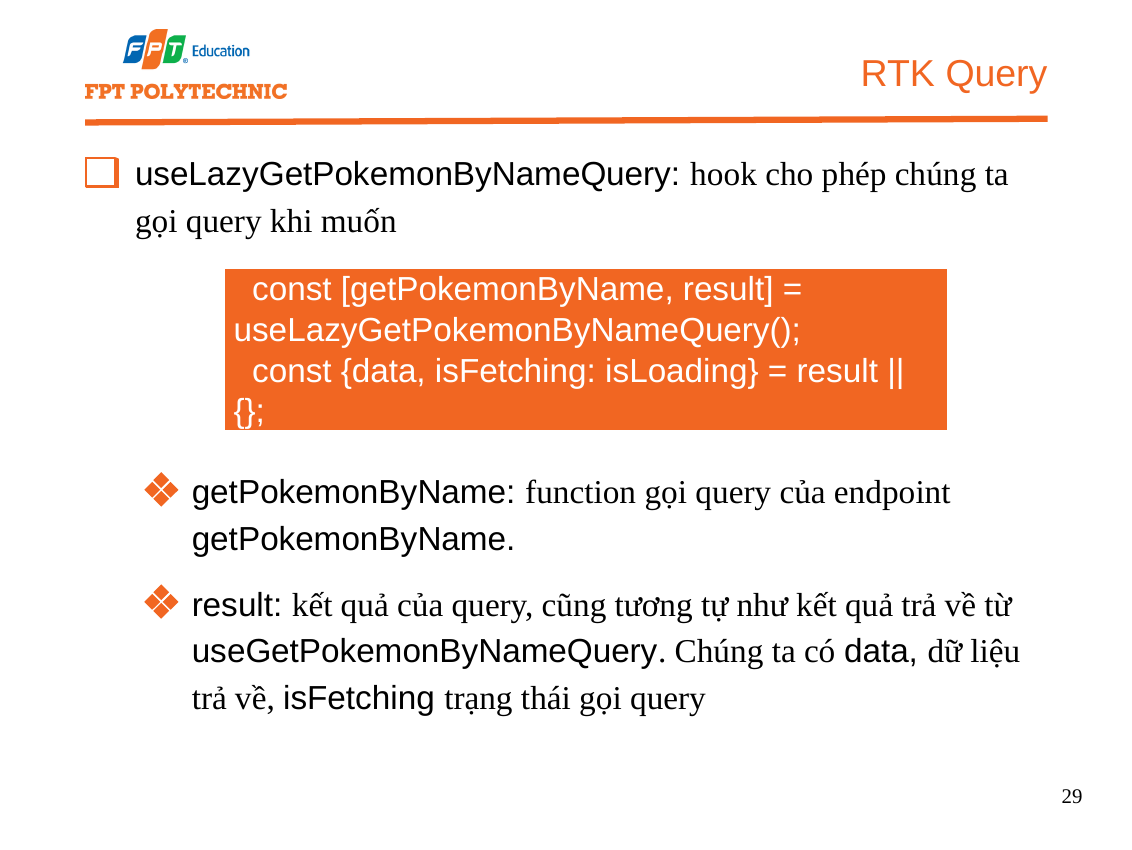

RTK Query

useLazyGetPokemonByNameQuery: hook cho phép chúng ta gọi query khi muốn

  const [getPokemonByName, result] = useLazyGetPokemonByNameQuery();
  const {data, isFetching: isLoading} = result || {};
getPokemonByName: function gọi query của endpoint getPokemonByName.

result: kết quả của query, cũng tương tự như kết quả trả về từ useGetPokemonByNameQuery. Chúng ta có data, dữ liệu trả về, isFetching trạng thái gọi query

29